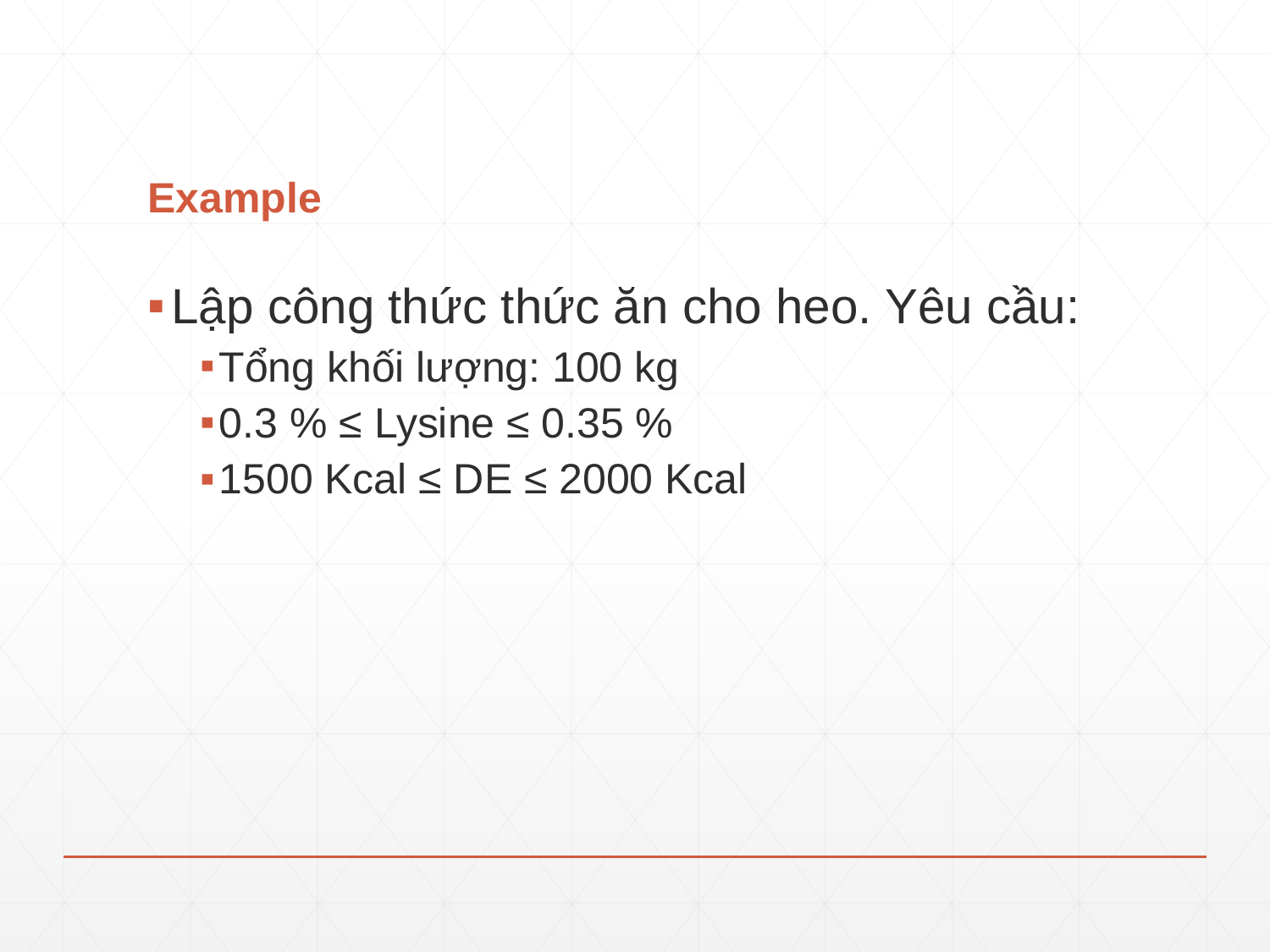

# Example
Lập công thức thức ăn cho heo. Yêu cầu:
Tổng khối lượng: 100 kg
0.3 % ≤ Lysine ≤ 0.35 %
1500 Kcal ≤ DE ≤ 2000 Kcal